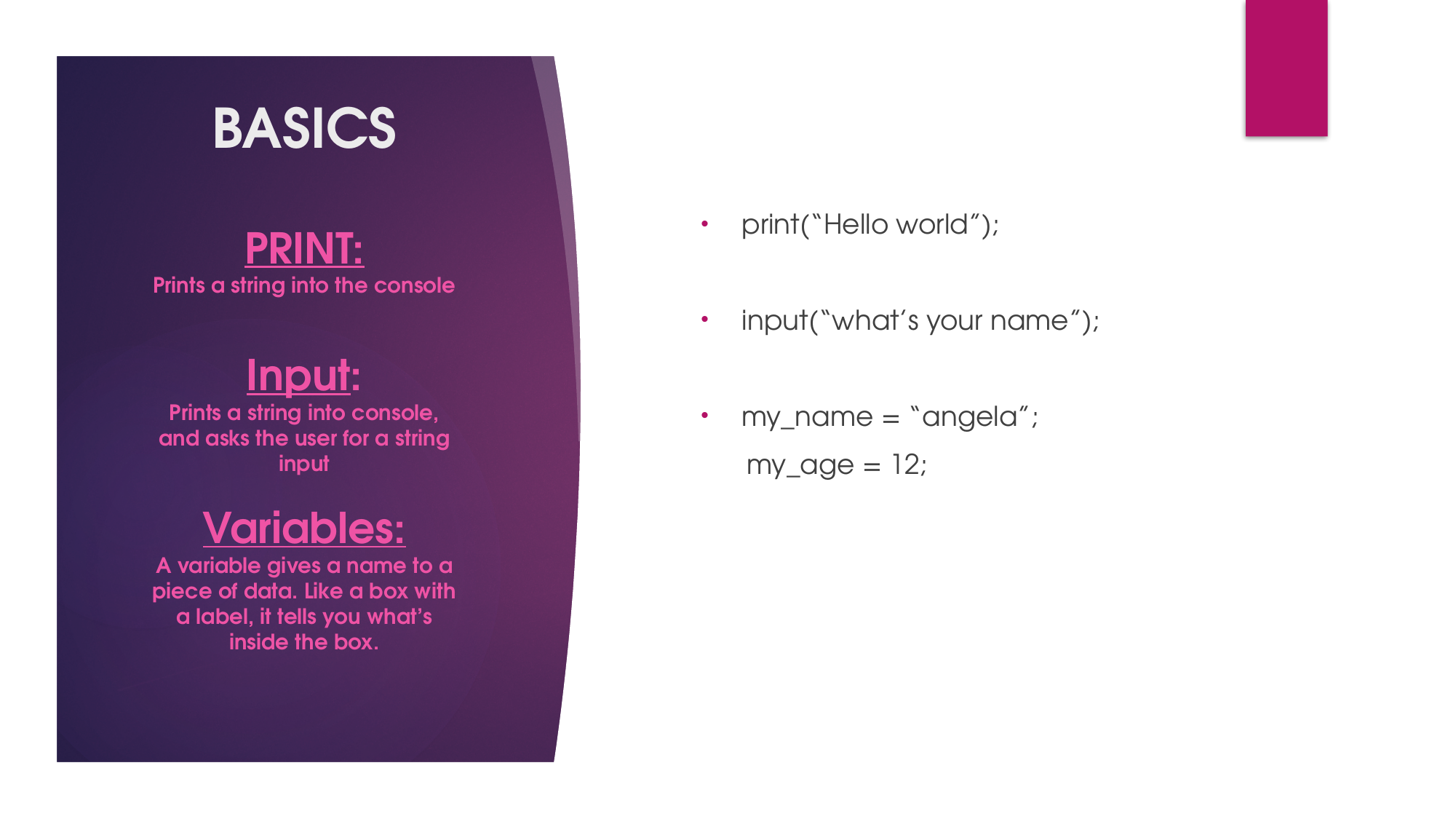

# BASICS
PRINT:
Prints a string into the console
Input:
Prints a string into console, and asks the user for a string input
Variables:
A variable gives a name to a piece of data. Like a box with a label, it tells you what’s inside the box.
print(“Hello world”);

input(“what’s your name”);

my_name = “angela”;
      my_age = 12;